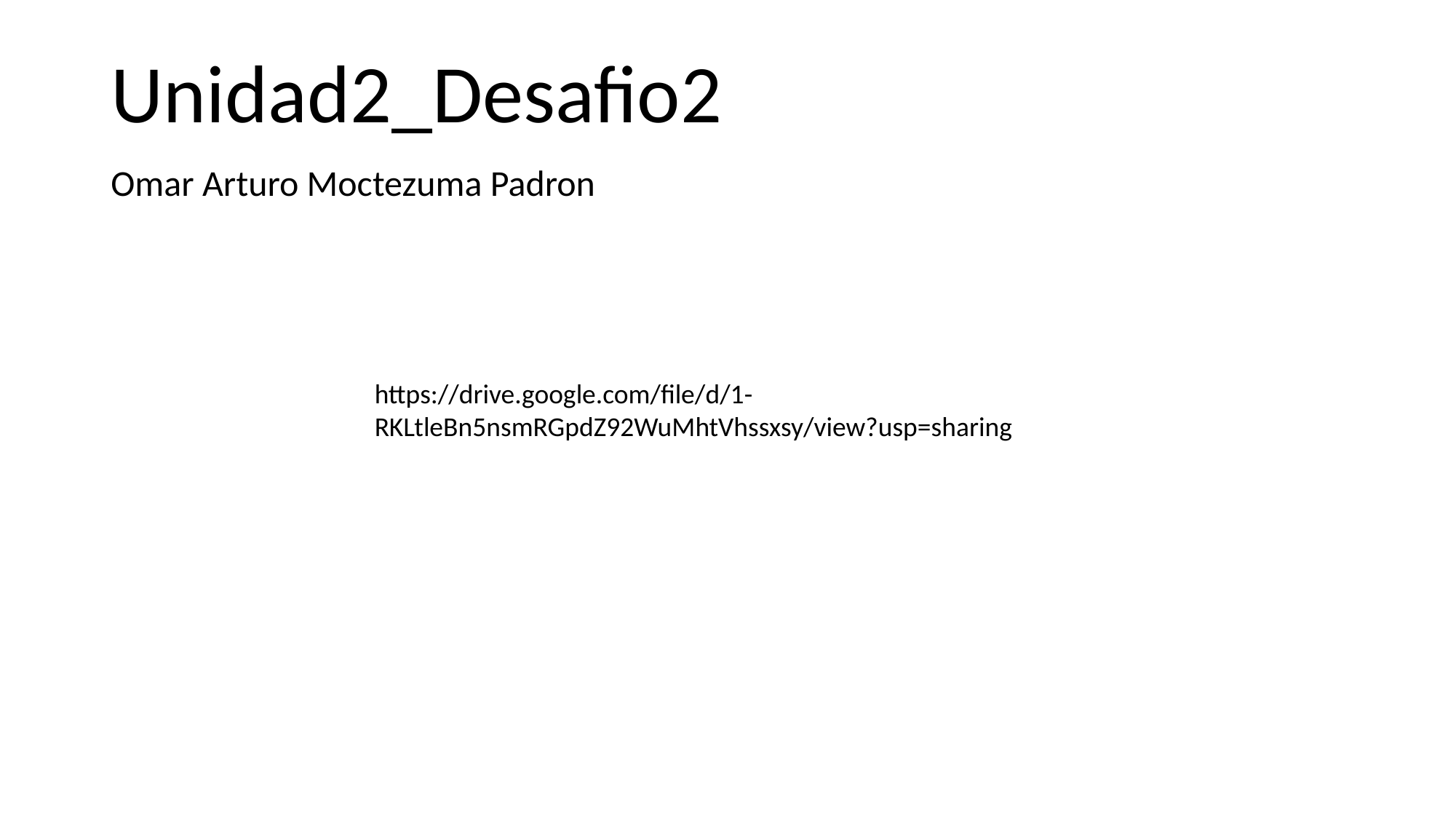

# Unidad2_Desafio2
Omar Arturo Moctezuma Padron
https://drive.google.com/file/d/1-RKLtleBn5nsmRGpdZ92WuMhtVhssxsy/view?usp=sharing